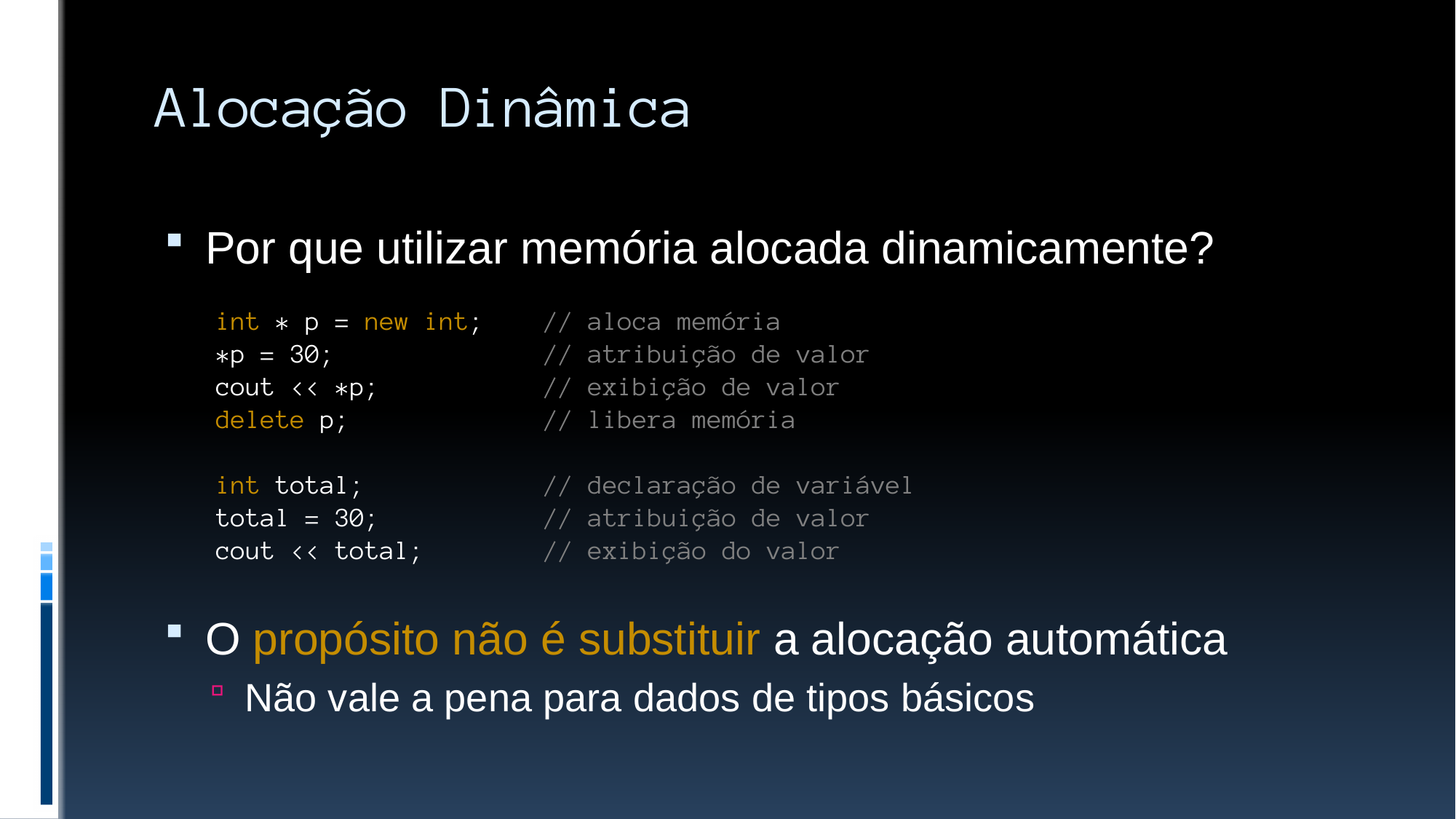

# Alocação Dinâmica
Por que utilizar memória alocada dinamicamente?

O propósito não é substituir a alocação automática
Não vale a pena para dados de tipos básicos

int * p = new int; 	// aloca memória
*p = 30;             	// atribuição de valor
cout << *p;		// exibição de valor
delete p;		// libera memória

int total;         	// declaração de variável
total = 30;	    	// atribuição de valor
cout << total;     	// exibição do valor